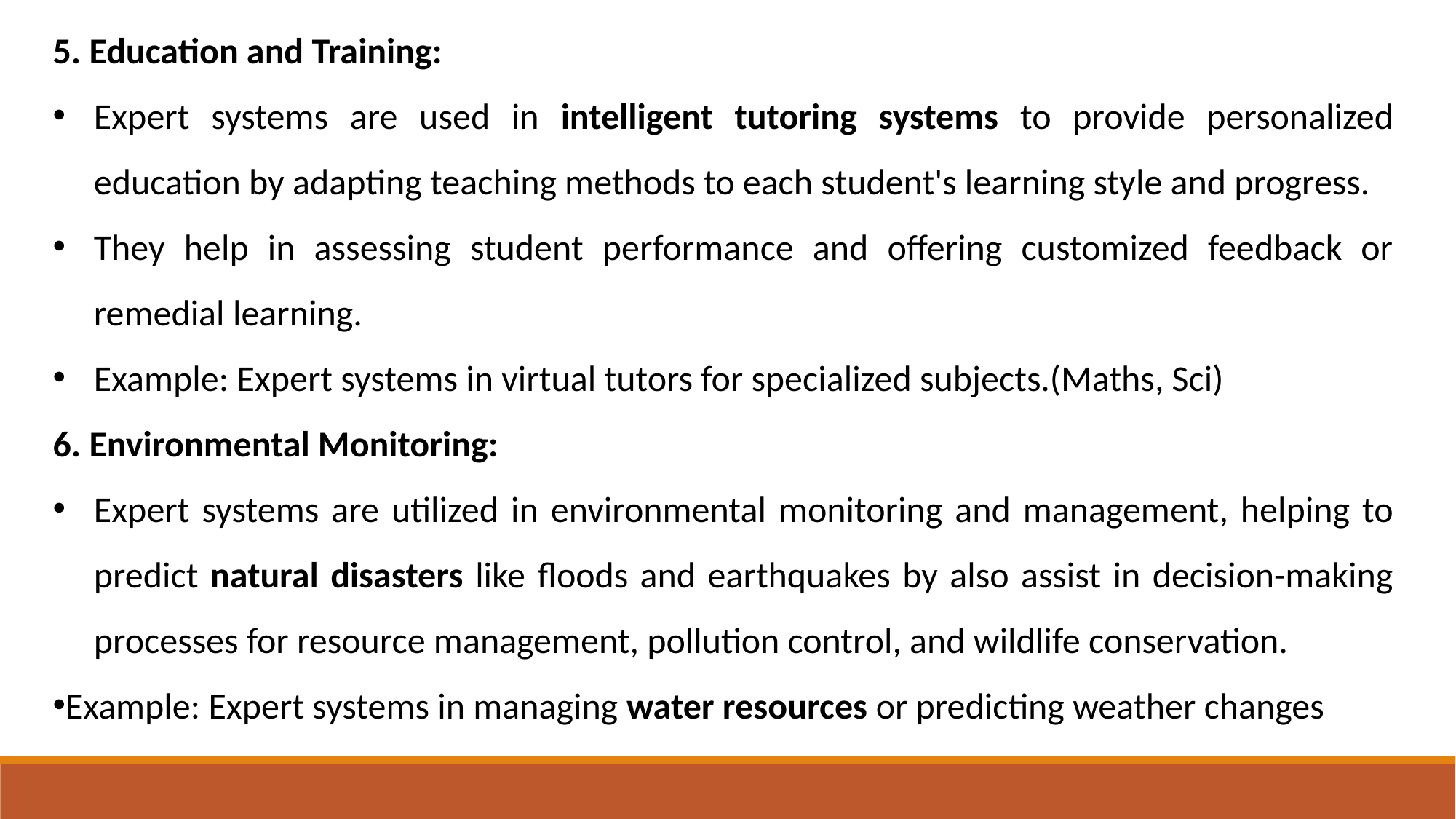

5. Education and Training:
Expert systems are used in intelligent tutoring systems to provide personalized education by adapting teaching methods to each student's learning style and progress.
They help in assessing student performance and offering customized feedback or remedial learning.
Example: Expert systems in virtual tutors for specialized subjects.(Maths, Sci)
6. Environmental Monitoring:
Expert systems are utilized in environmental monitoring and management, helping to predict natural disasters like floods and earthquakes by also assist in decision-making processes for resource management, pollution control, and wildlife conservation.
Example: Expert systems in managing water resources or predicting weather changes